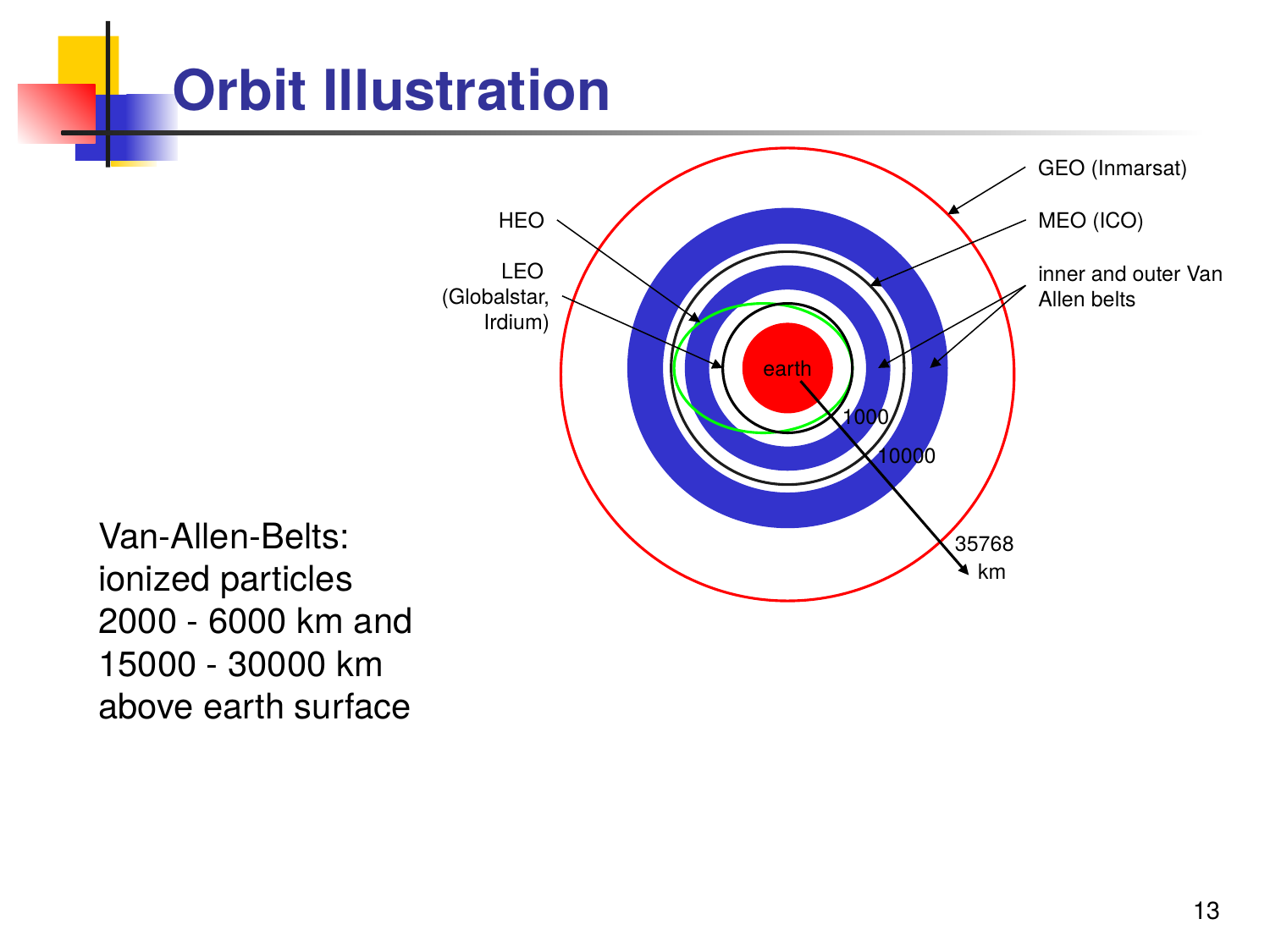

# Orbit Illustration

GEO (Inmarsat)
HEO
MEO (ICO)

LEO
(Globalstar,
Irdium)

inner and outer Van
Allen belts

earth

1000
10000
Van-Allen-Belts:
ionized particles
2000 - 6000 km and
15000 - 30000 km
above earth surface

35768
km